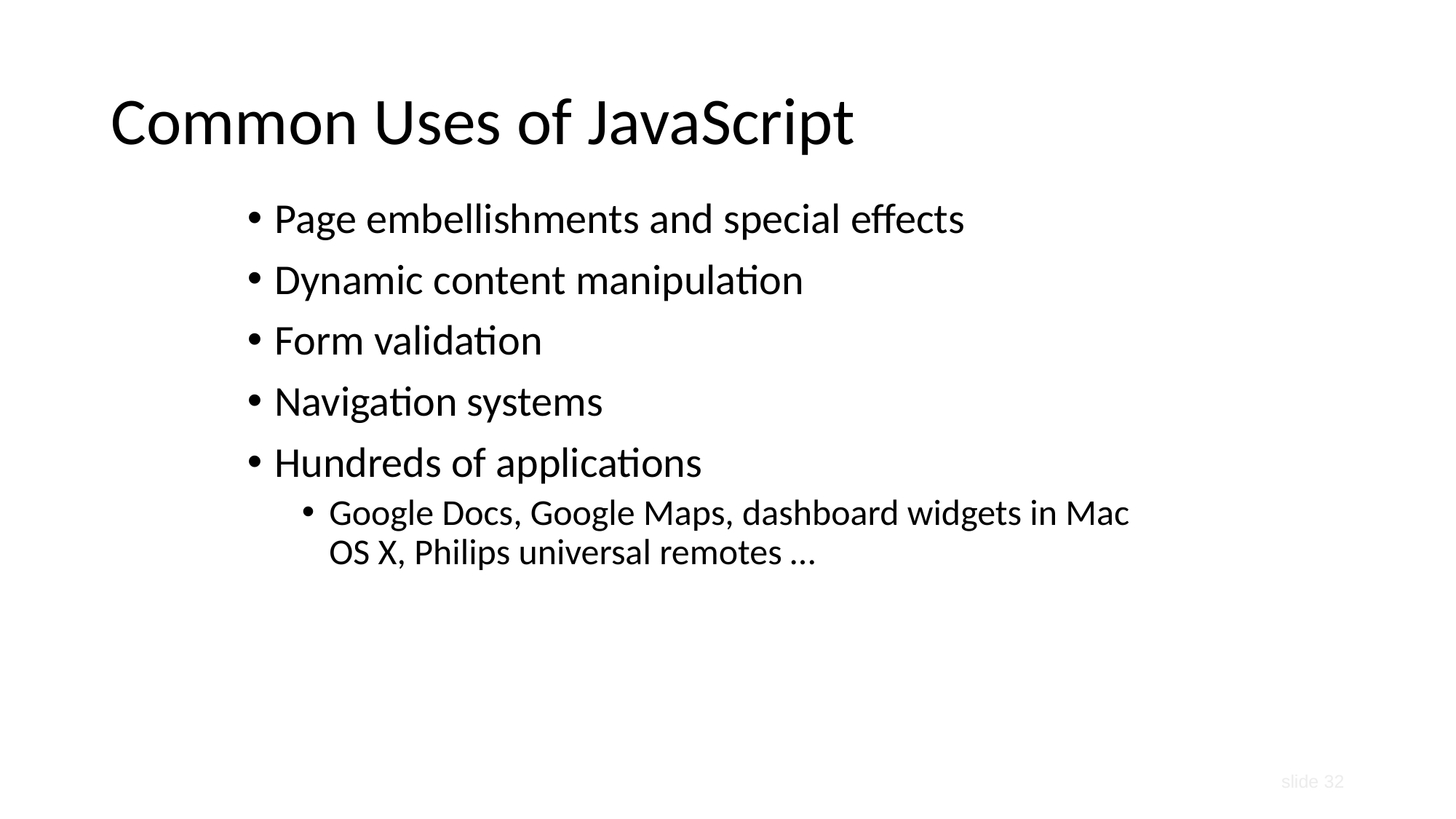

# Common Uses of JavaScript
Page embellishments and special effects
Dynamic content manipulation
Form validation
Navigation systems
Hundreds of applications
Google Docs, Google Maps, dashboard widgets in Mac OS X, Philips universal remotes …
slide 32